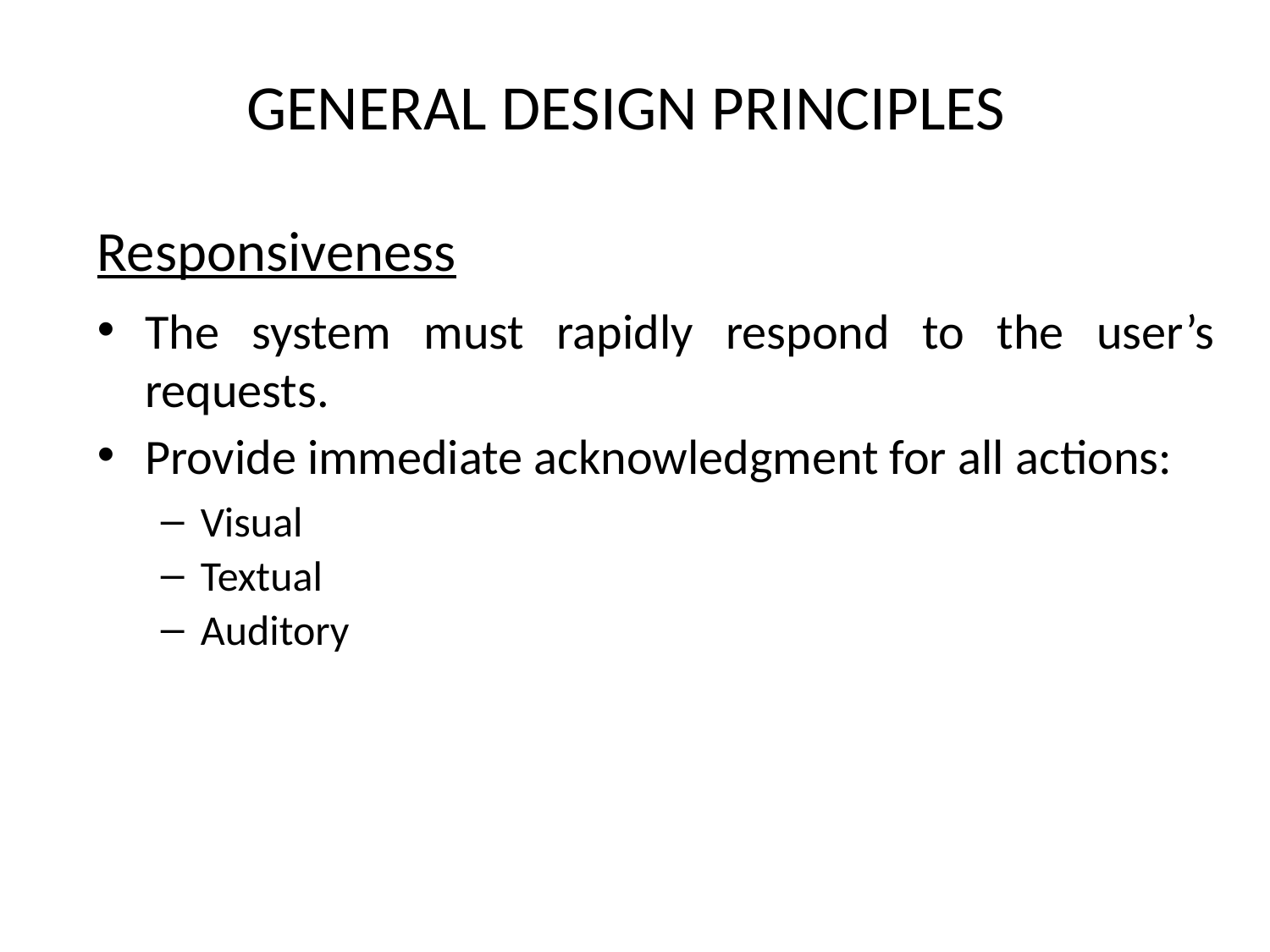

# GENERAL DESIGN PRINCIPLES

Responsiveness
The system must rapidly respond to the user’s requests.
Provide immediate acknowledgment for all actions:
Visual
Textual
Auditory